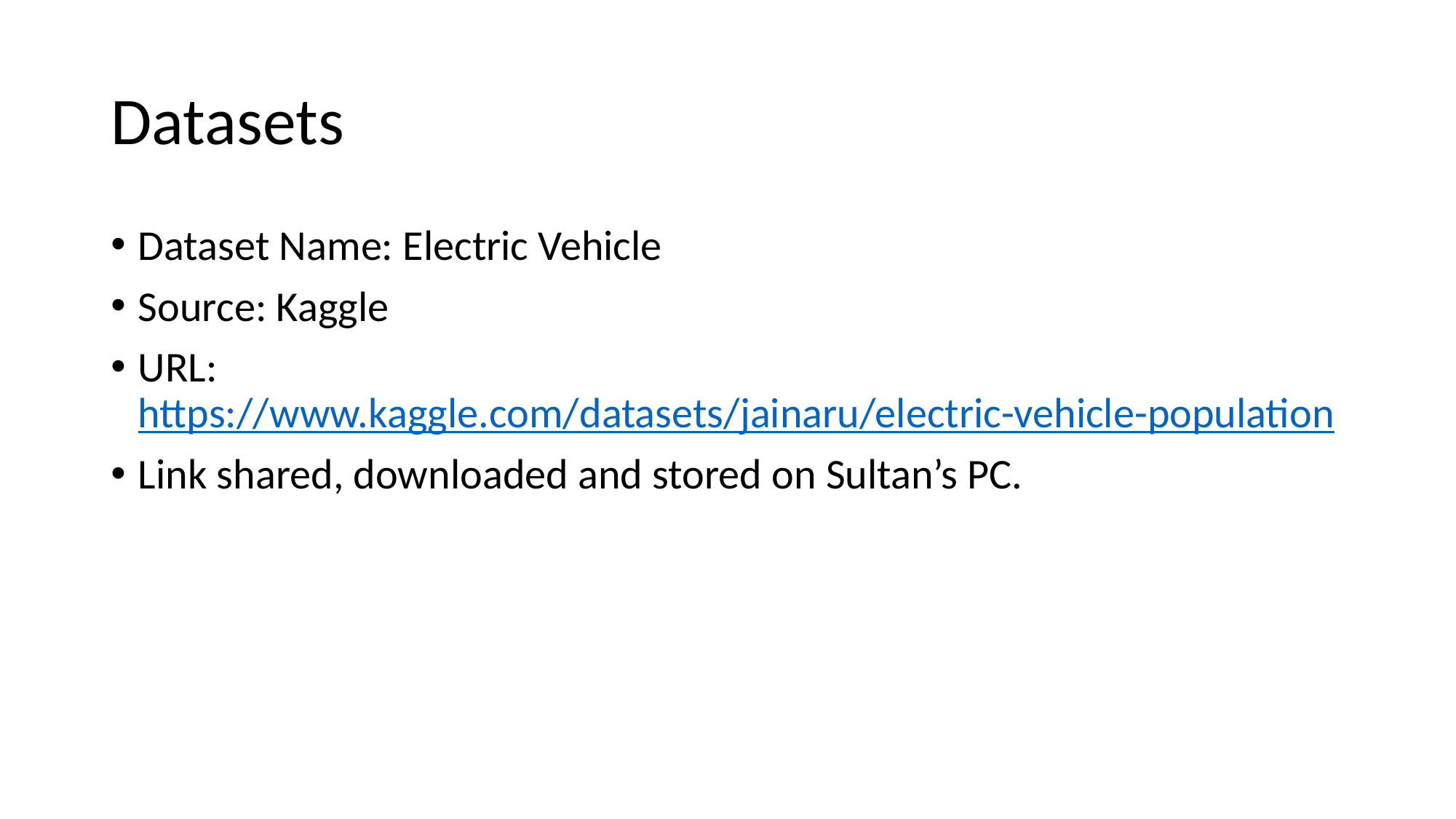

# Datasets
Dataset Name: Electric Vehicle
Source: Kaggle
URL: https://www.kaggle.com/datasets/jainaru/electric-vehicle-population
Link shared, downloaded and stored on Sultan’s PC.